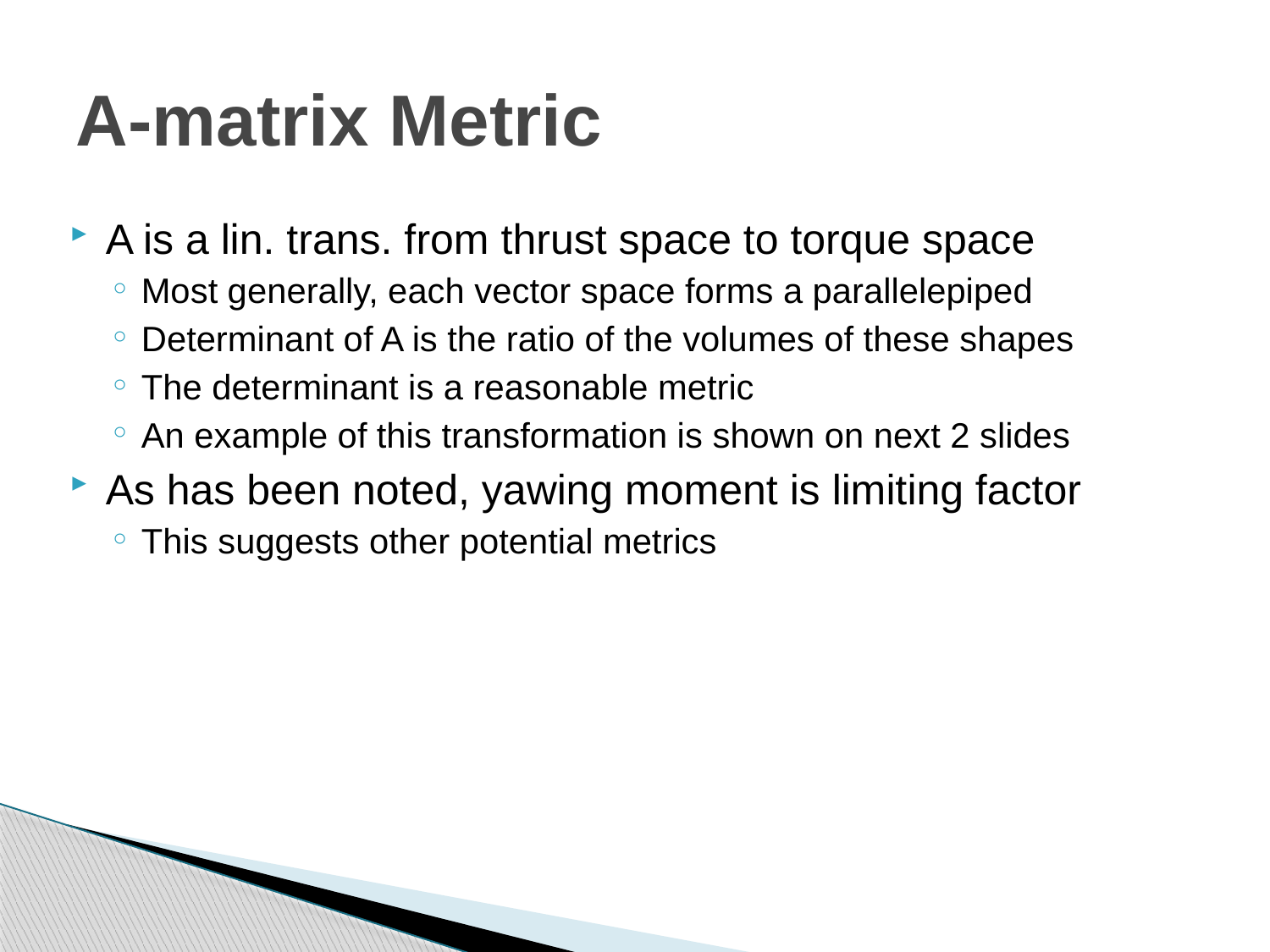

# A-matrix Metric
A is a lin. trans. from thrust space to torque space
Most generally, each vector space forms a parallelepiped
Determinant of A is the ratio of the volumes of these shapes
The determinant is a reasonable metric
An example of this transformation is shown on next 2 slides
As has been noted, yawing moment is limiting factor
This suggests other potential metrics